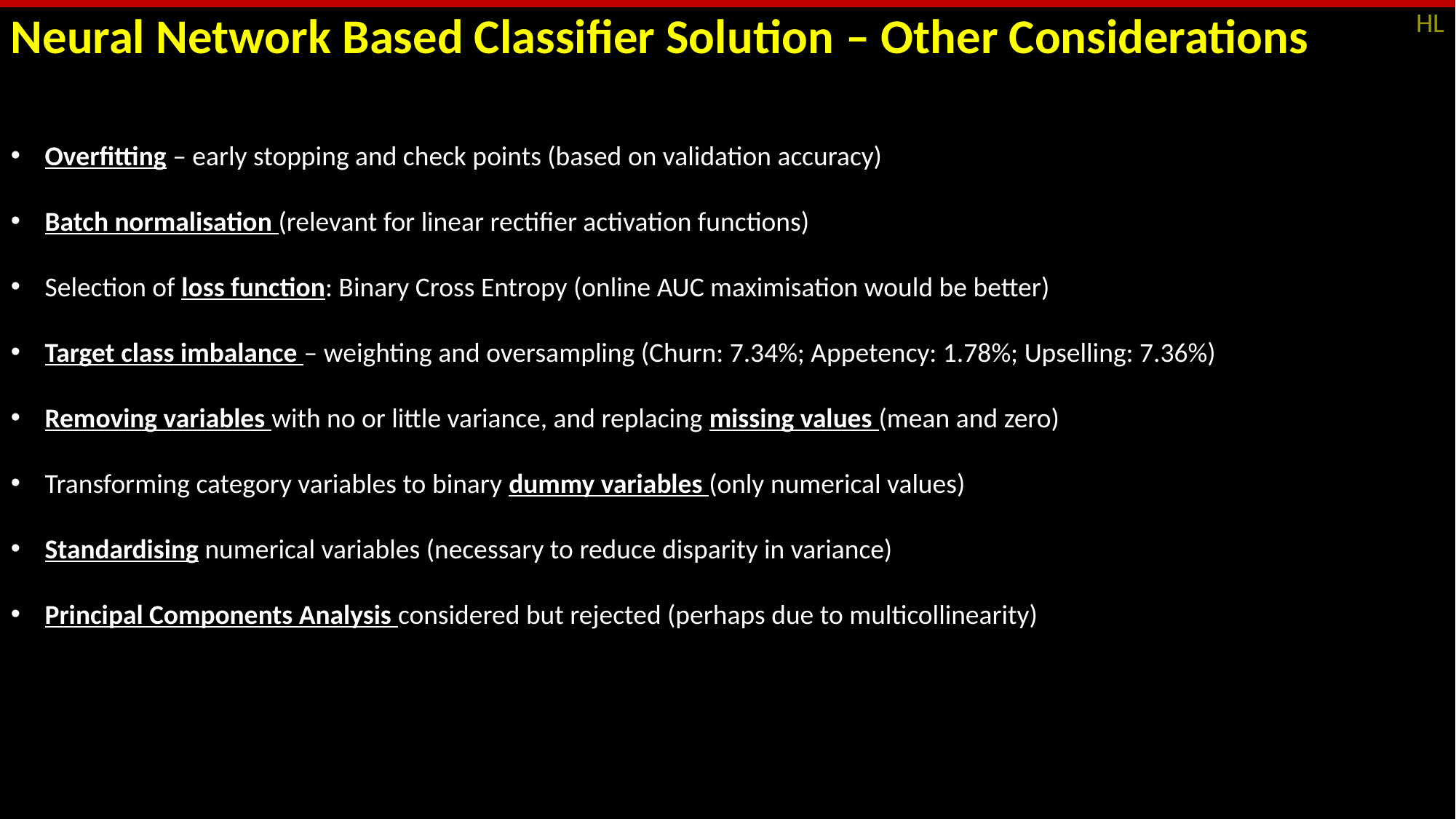

HL
Neural Network Based Classifier Solution – Other Considerations

Overfitting – early stopping and check points (based on validation accuracy)

Batch normalisation (relevant for linear rectifier activation functions)

Selection of loss function: Binary Cross Entropy (online AUC maximisation would be better)

Target class imbalance – weighting and oversampling (Churn: 7.34%; Appetency: 1.78%; Upselling: 7.36%)

Removing variables with no or little variance, and replacing missing values (mean and zero)

Transforming category variables to binary dummy variables (only numerical values)

Standardising numerical variables (necessary to reduce disparity in variance)

Principal Components Analysis considered but rejected (perhaps due to multicollinearity)